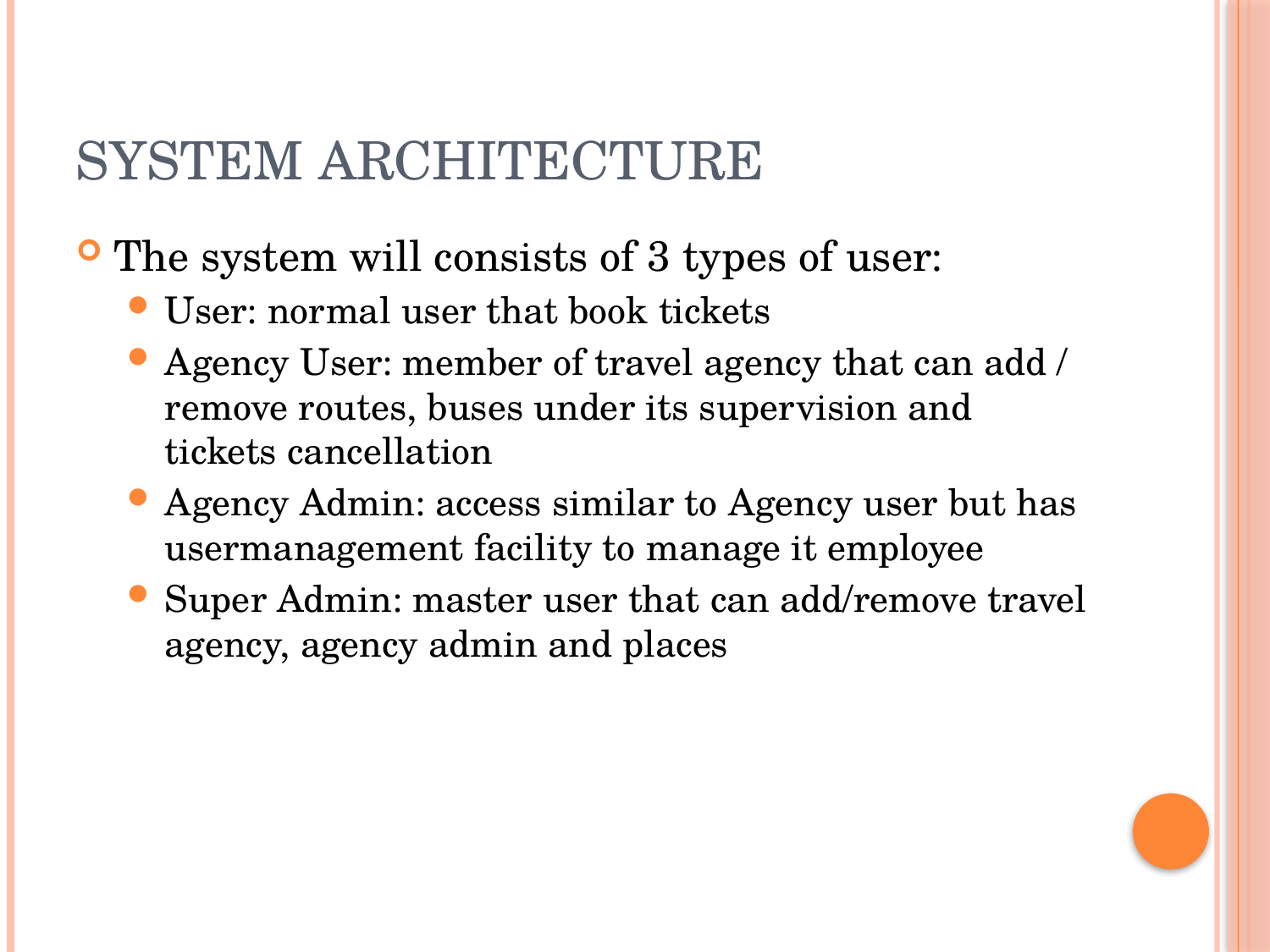

# System Architecture
The system will consists of 3 types of user:
User: normal user that book tickets
Agency User: member of travel agency that can add / remove routes, buses under its supervision and tickets cancellation
Agency Admin: access similar to Agency user but has usermanagement facility to manage it employee
Super Admin: master user that can add/remove travel agency, agency admin and places